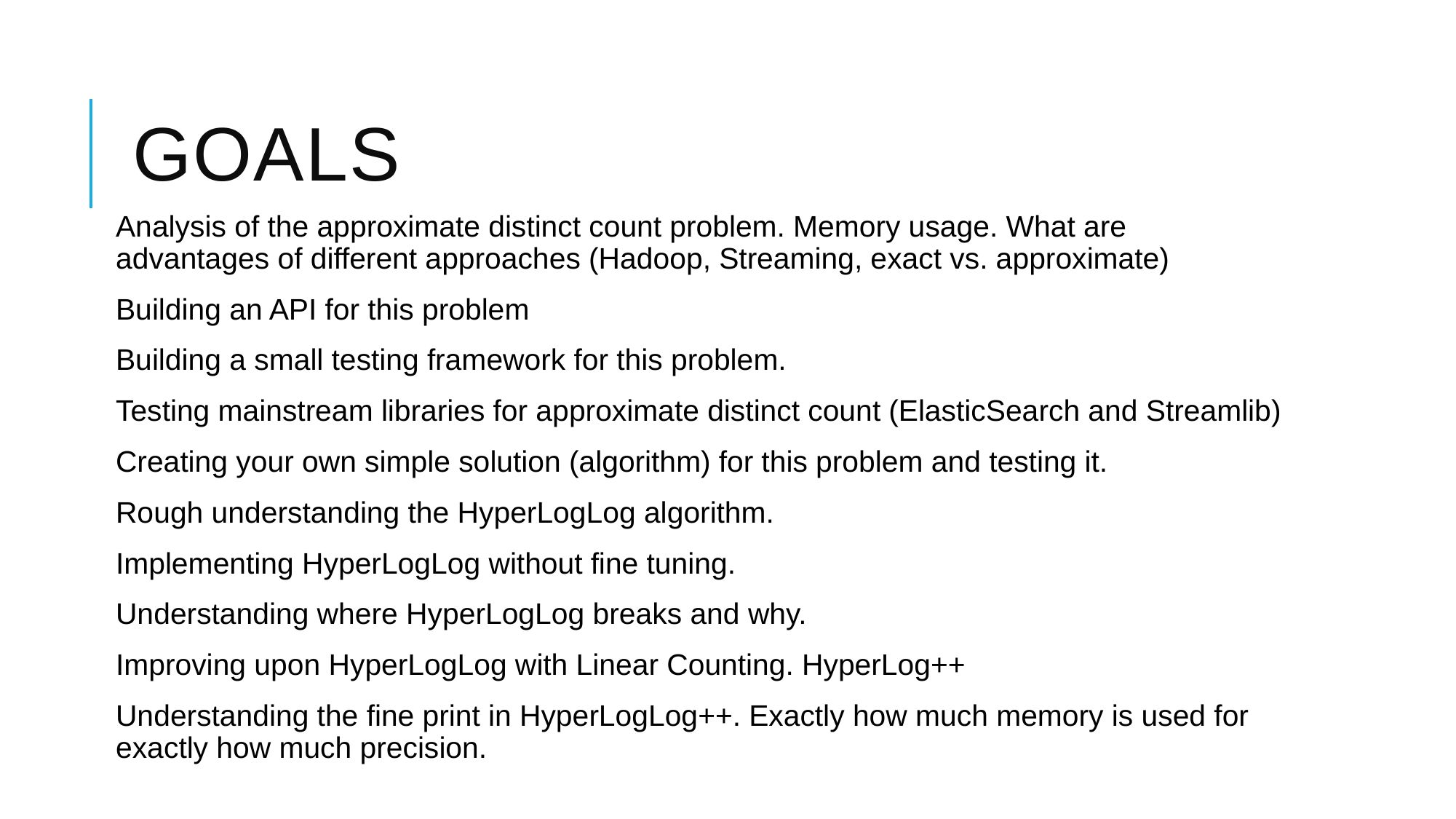

# goals
Analysis of the approximate distinct count problem. Memory usage. What are advantages of different approaches (Hadoop, Streaming, exact vs. approximate)
Building an API for this problem
Building a small testing framework for this problem.
Testing mainstream libraries for approximate distinct count (ElasticSearch and Streamlib)
Creating your own simple solution (algorithm) for this problem and testing it.
Rough understanding the HyperLogLog algorithm.
Implementing HyperLogLog without fine tuning.
Understanding where HyperLogLog breaks and why.
Improving upon HyperLogLog with Linear Counting. HyperLog++
Understanding the fine print in HyperLogLog++. Exactly how much memory is used for exactly how much precision.